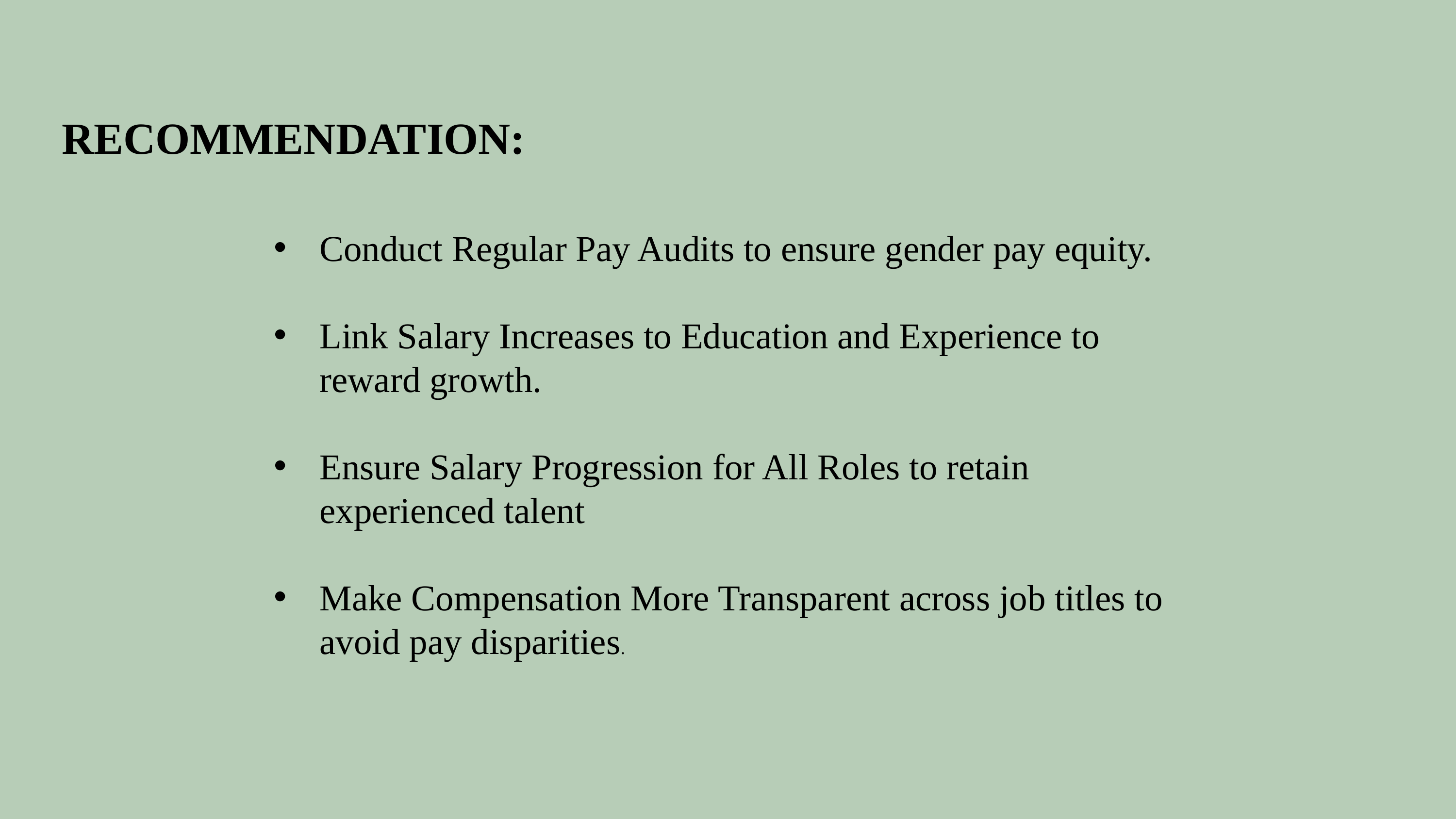

RECOMMENDATION:
Conduct Regular Pay Audits to ensure gender pay equity.

Link Salary Increases to Education and Experience to reward growth.

Ensure Salary Progression for All Roles to retain experienced talent

Make Compensation More Transparent across job titles to avoid pay disparities.